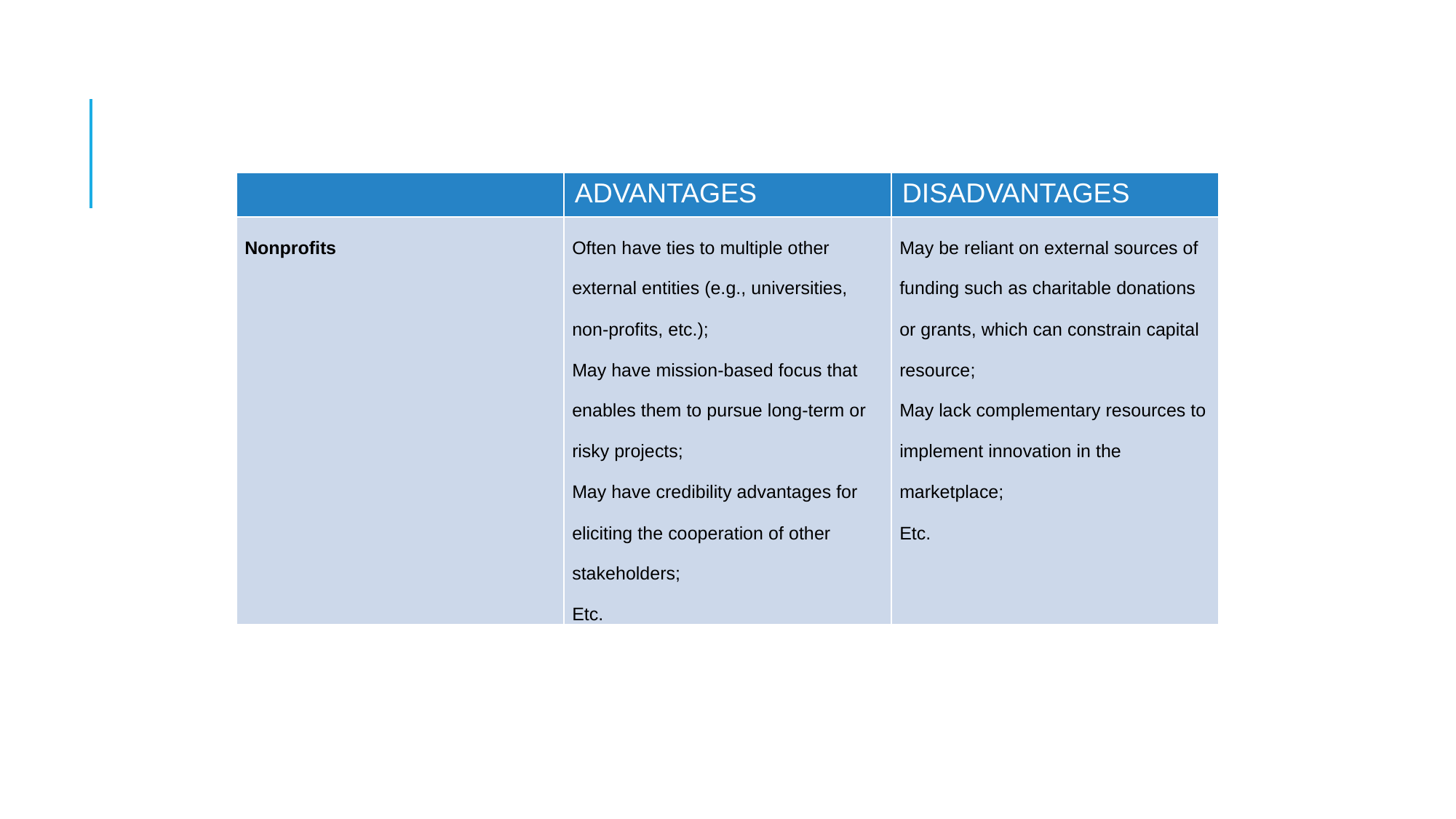

#
|  | ADVANTAGES | DISADVANTAGES |
| --- | --- | --- |
| Nonprofits | Often have ties to multiple other external entities (e.g., universities, non-profits, etc.); May have mission-based focus that enables them to pursue long-term or risky projects; May have credibility advantages for eliciting the cooperation of other stakeholders; Etc. | May be reliant on external sources of funding such as charitable donations or grants, which can constrain capital resource; May lack complementary resources to implement innovation in the marketplace; Etc. |